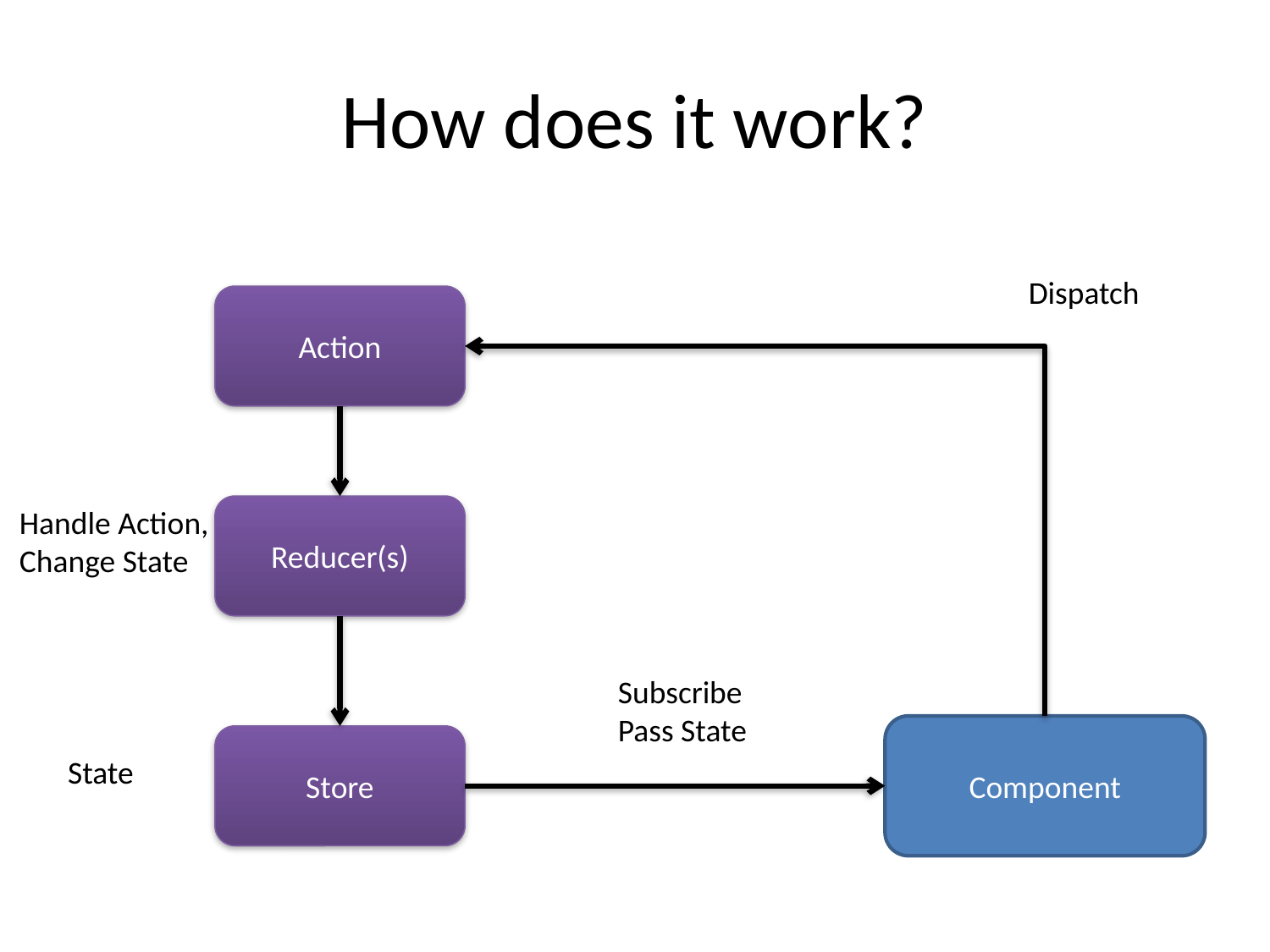

# How does it work?
Dispatch
Action
Reducer(s)
Handle Action,
Change State
Subscribe
Pass State
Component
Store
State